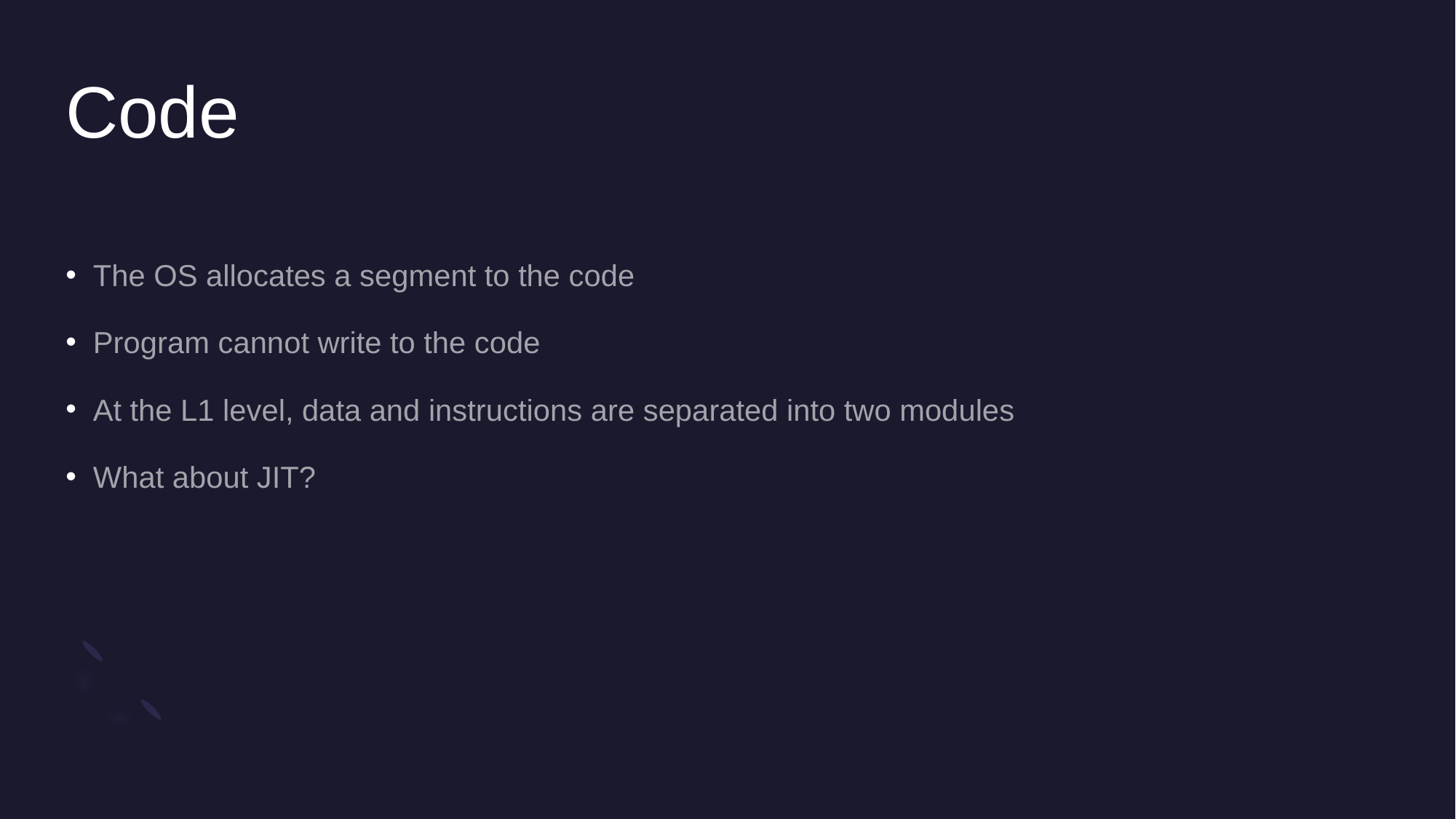

# Code
The OS allocates a segment to the code
Program cannot write to the code
At the L1 level, data and instructions are separated into two modules
What about JIT?